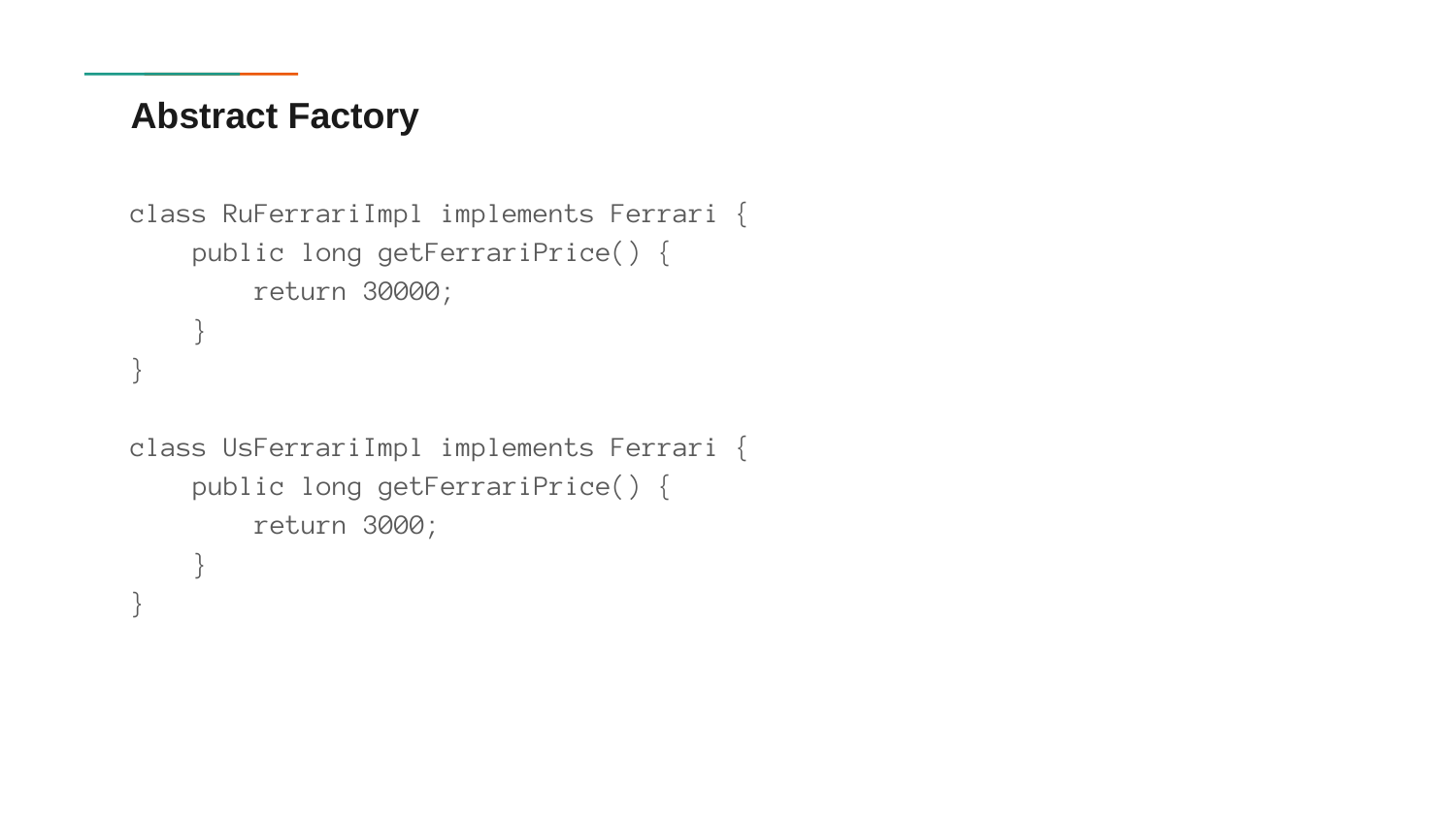

# Abstract Factory

class RuFerrariImpl implements Ferrari {
    public long getFerrariPrice() {
        return 30000;
    }
}

class UsFerrariImpl implements Ferrari {
    public long getFerrariPrice() {
        return 3000;
    }
}